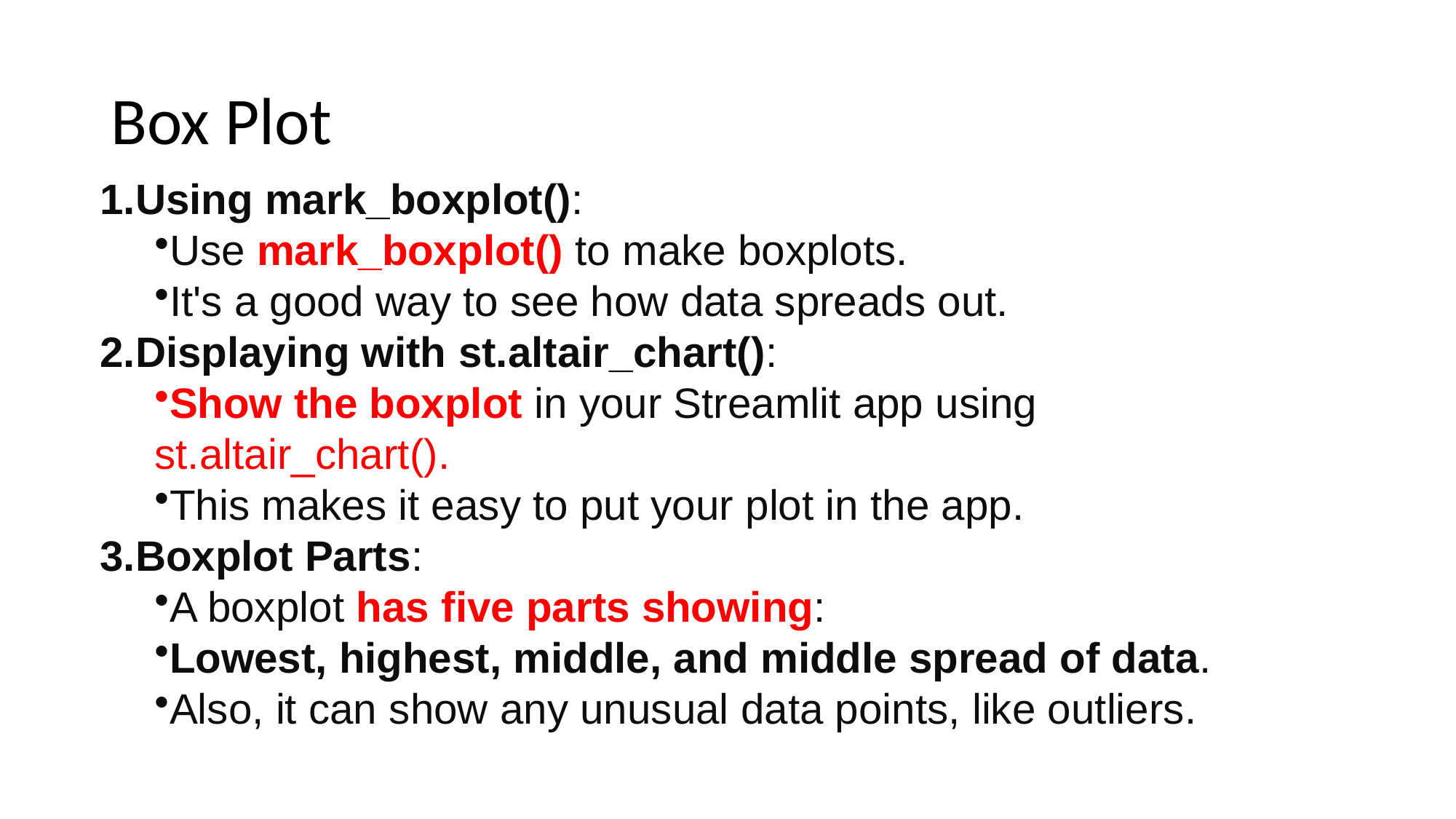

# Box Plot
Using mark_boxplot():
Use mark_boxplot() to make boxplots.
It's a good way to see how data spreads out.
Displaying with st.altair_chart():
Show the boxplot in your Streamlit app using st.altair_chart().
This makes it easy to put your plot in the app.
Boxplot Parts:
A boxplot has five parts showing:
Lowest, highest, middle, and middle spread of data.
Also, it can show any unusual data points, like outliers.